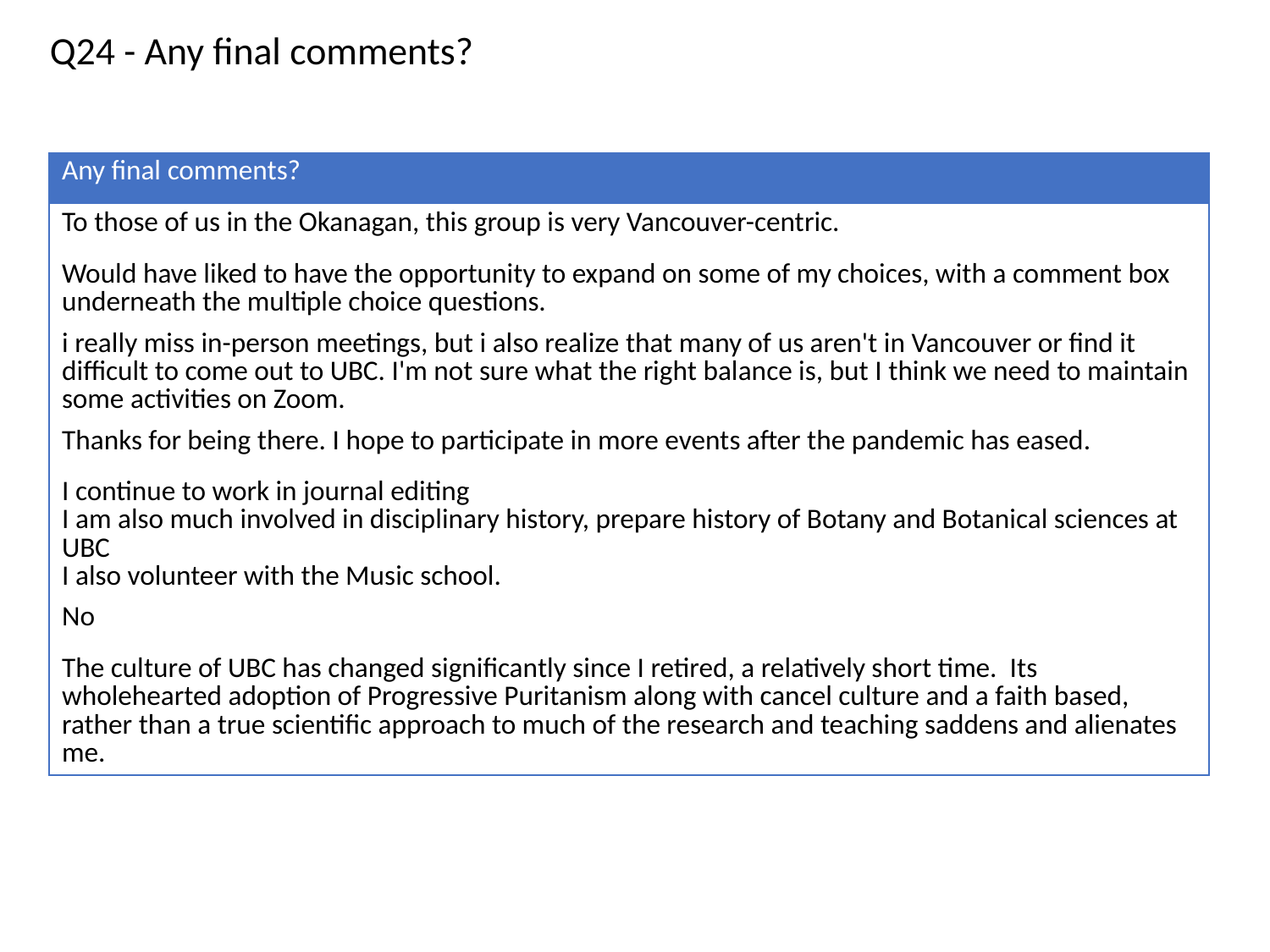

Q24 - Any final comments?
| Any final comments? |
| --- |
| To those of us in the Okanagan, this group is very Vancouver-centric. |
| Would have liked to have the opportunity to expand on some of my choices, with a comment box underneath the multiple choice questions. |
| i really miss in-person meetings, but i also realize that many of us aren't in Vancouver or find it difficult to come out to UBC. I'm not sure what the right balance is, but I think we need to maintain some activities on Zoom. |
| Thanks for being there. I hope to participate in more events after the pandemic has eased. |
| I continue to work in journal editing I am also much involved in disciplinary history, prepare history of Botany and Botanical sciences at UBC I also volunteer with the Music school. |
| No |
| The culture of UBC has changed significantly since I retired, a relatively short time. Its wholehearted adoption of Progressive Puritanism along with cancel culture and a faith based, rather than a true scientific approach to much of the research and teaching saddens and alienates me. |